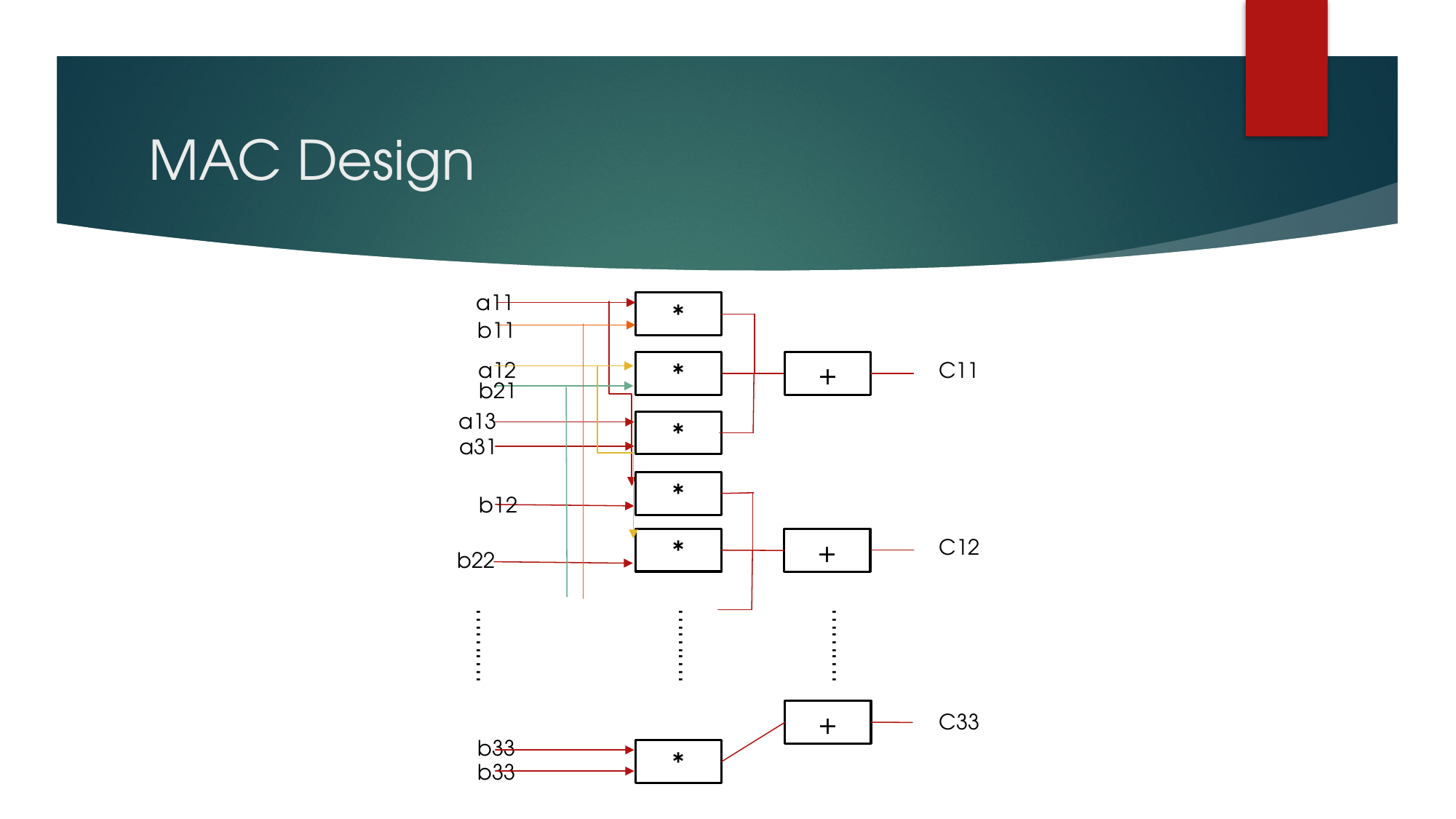

# MAC Design
a11
*
b11
C11
*
+
b21
*
*
b12
C12
+
a12
+
C33
b33
*
b33
……….
……….
……….
a13
a31
*
b22